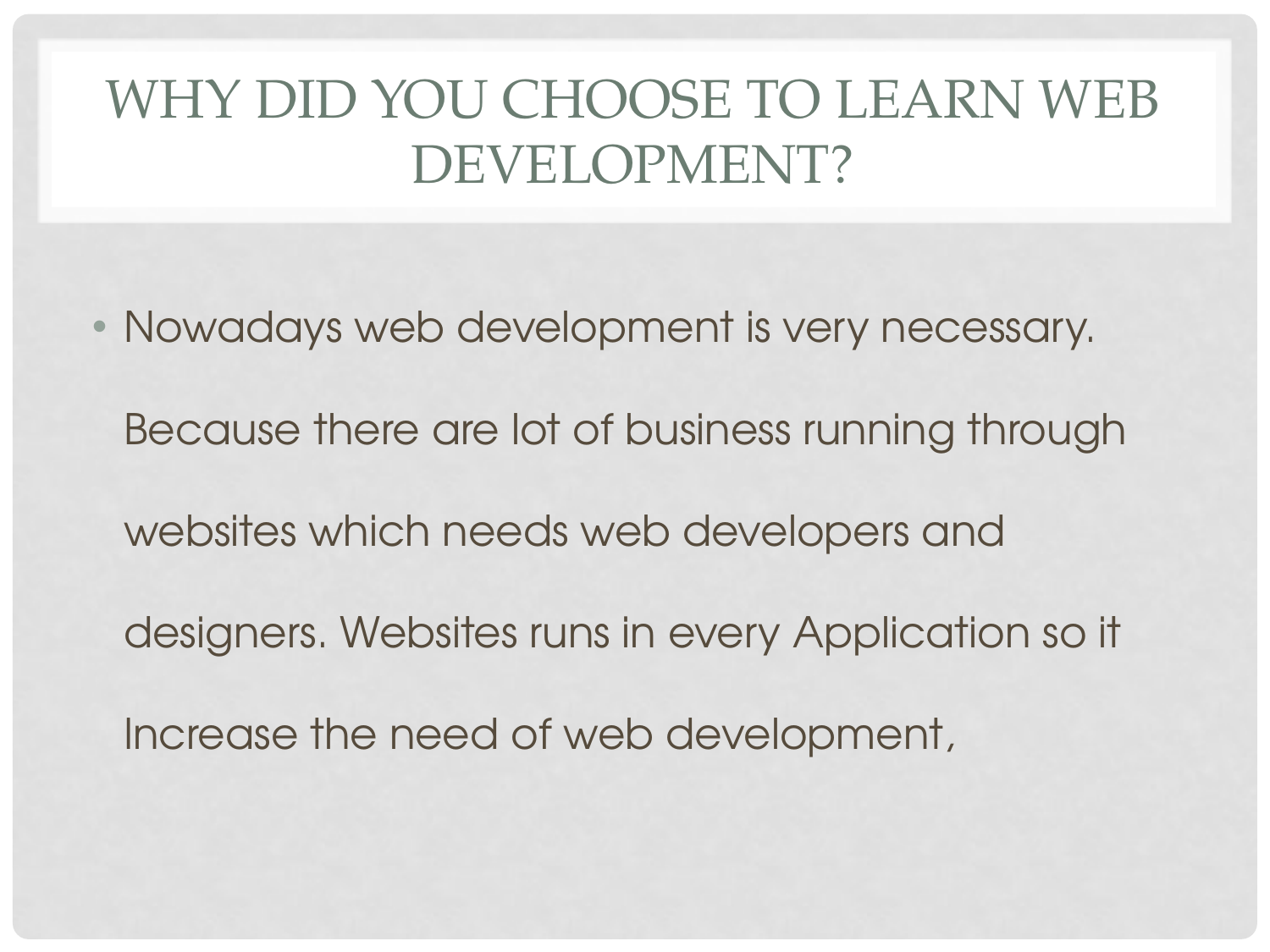

# Why did you choose to learn web development?
Nowadays web development is very necessary. Because there are lot of business running through websites which needs web developers and designers. Websites runs in every Application so it Increase the need of web development,